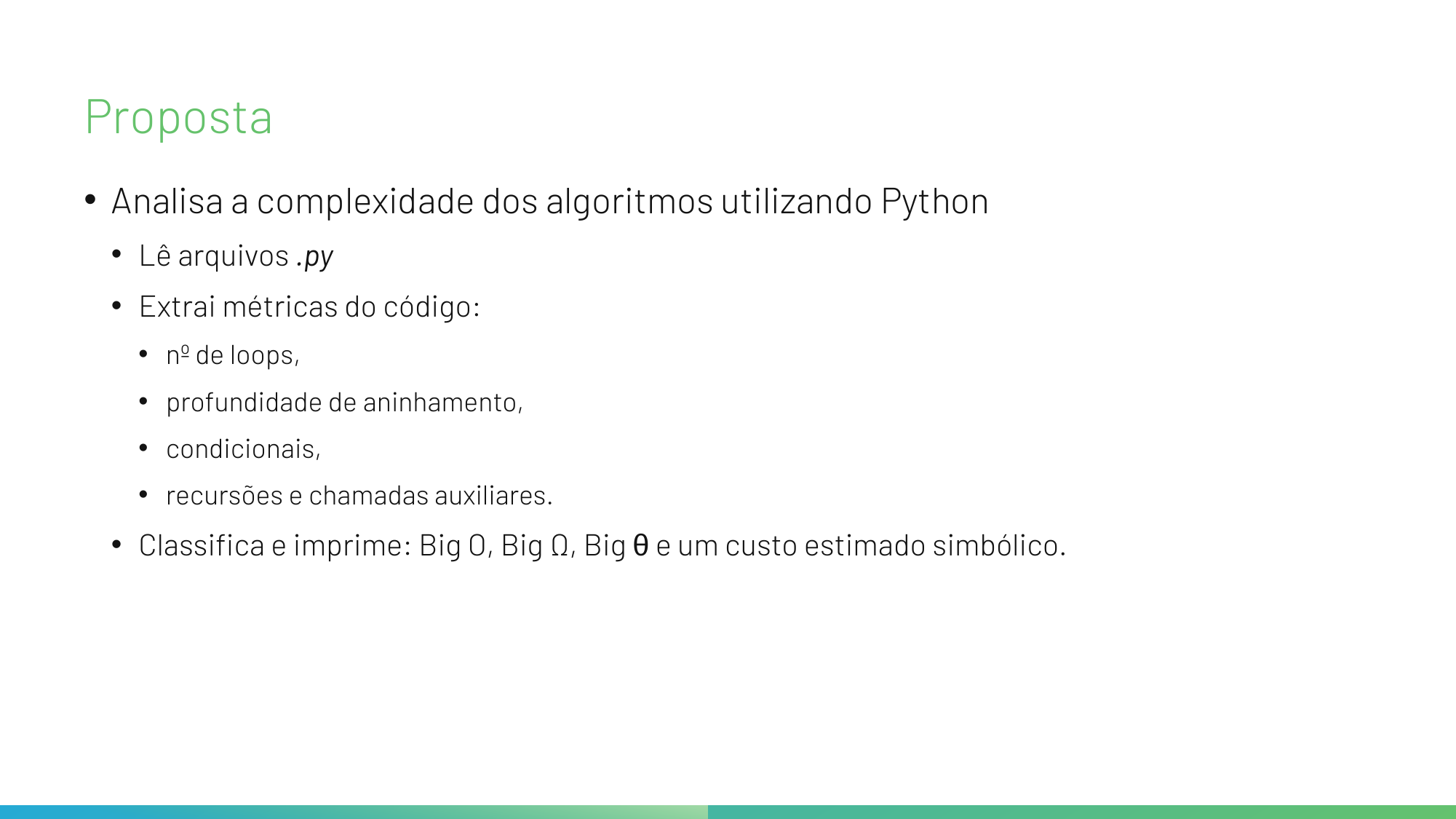

# Proposta
Analisa a complexidade dos algoritmos utilizando Python
Lê arquivos .py
Extrai métricas do código:
nº de loops,
profundidade de aninhamento,
condicionais,
recursões e chamadas auxiliares.
Classifica e imprime: Big O, Big Ω, Big θ e um custo estimado simbólico.